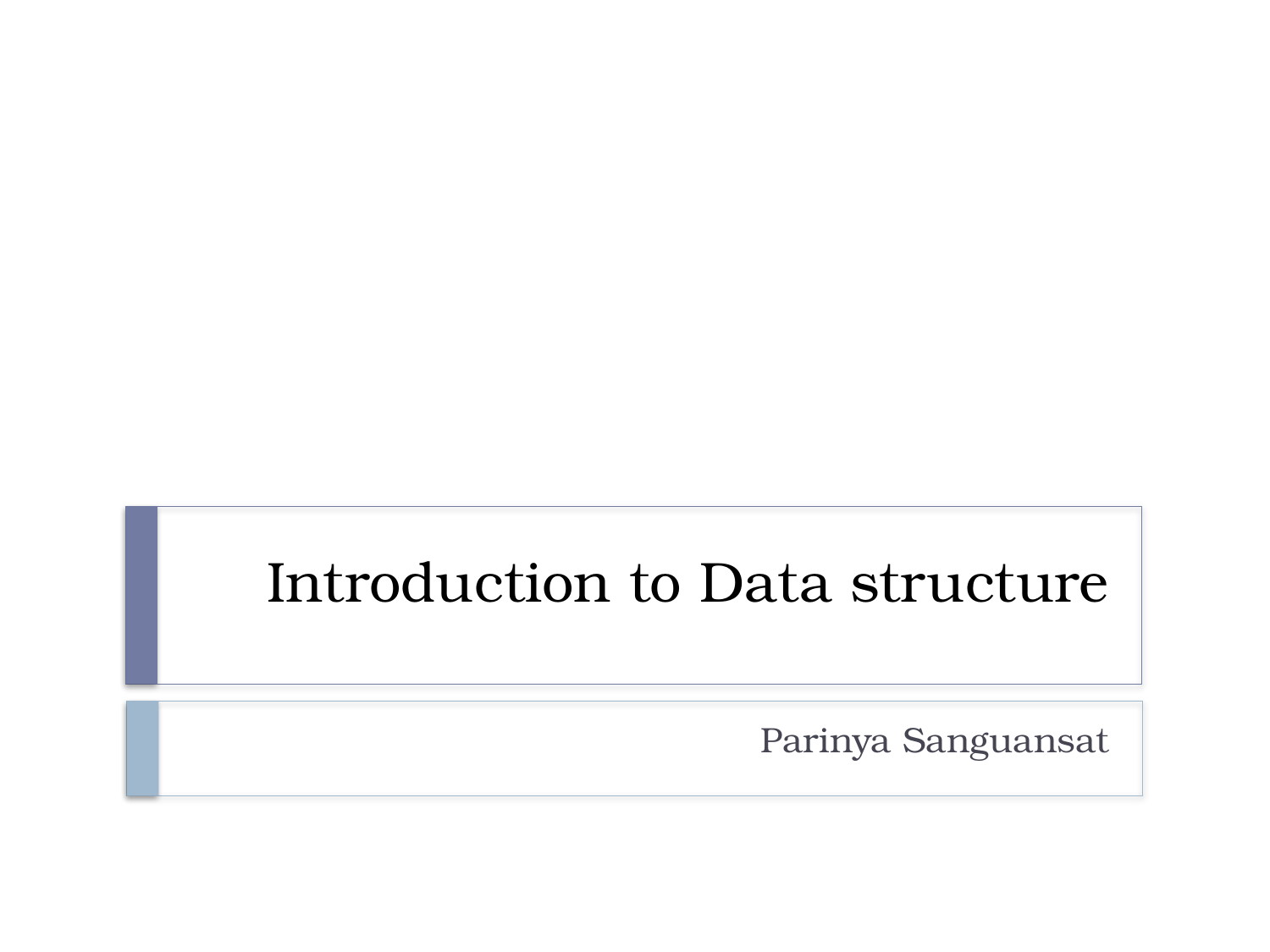

# Introduction to Data structure
Parinya Sanguansat